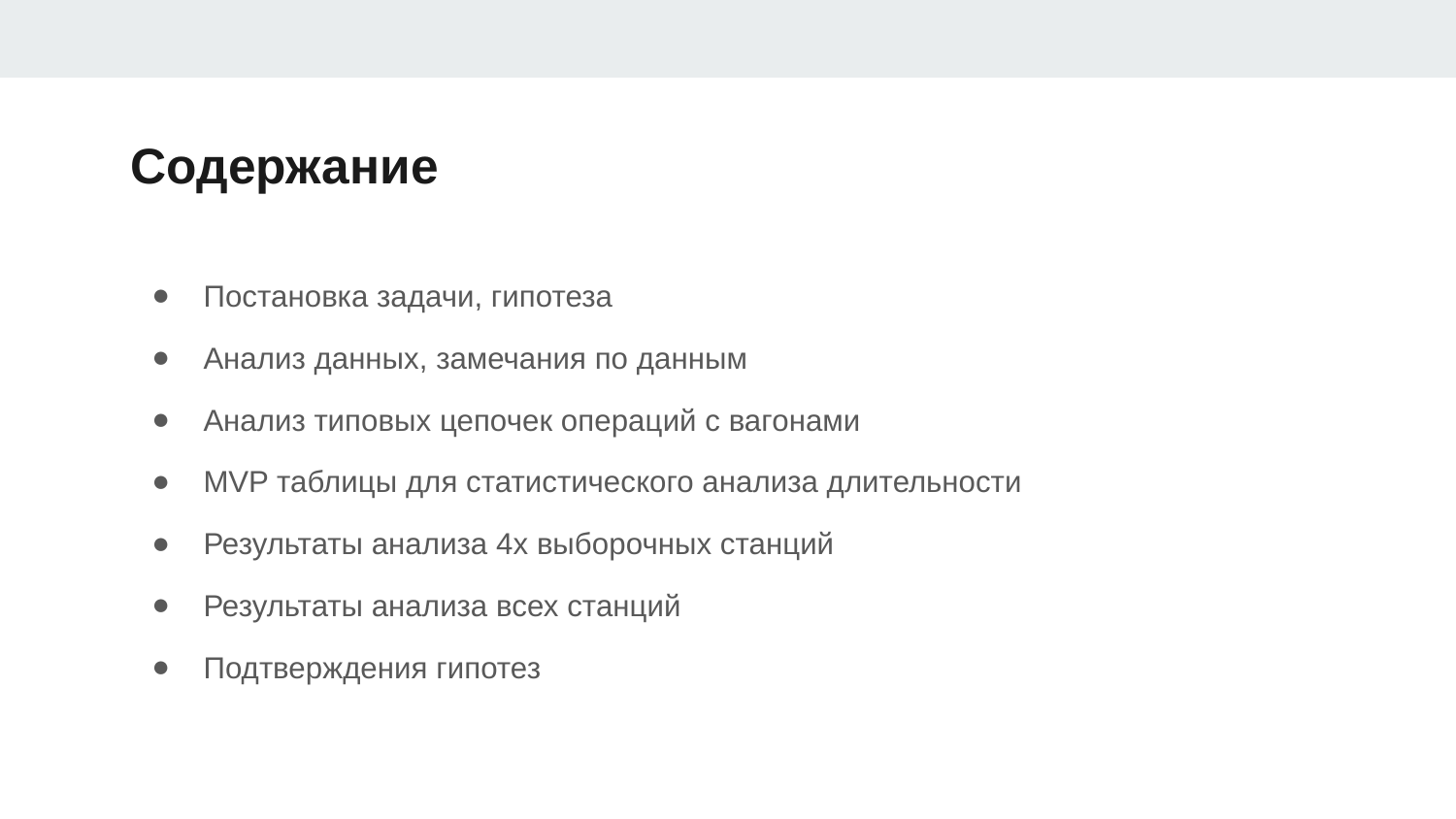

# Содержание
Постановка задачи, гипотеза
Анализ данных, замечания по данным
Анализ типовых цепочек операций с вагонами
MVP таблицы для статистического анализа длительности
Результаты анализа 4х выборочных станций
Результаты анализа всех станций
Подтверждения гипотез